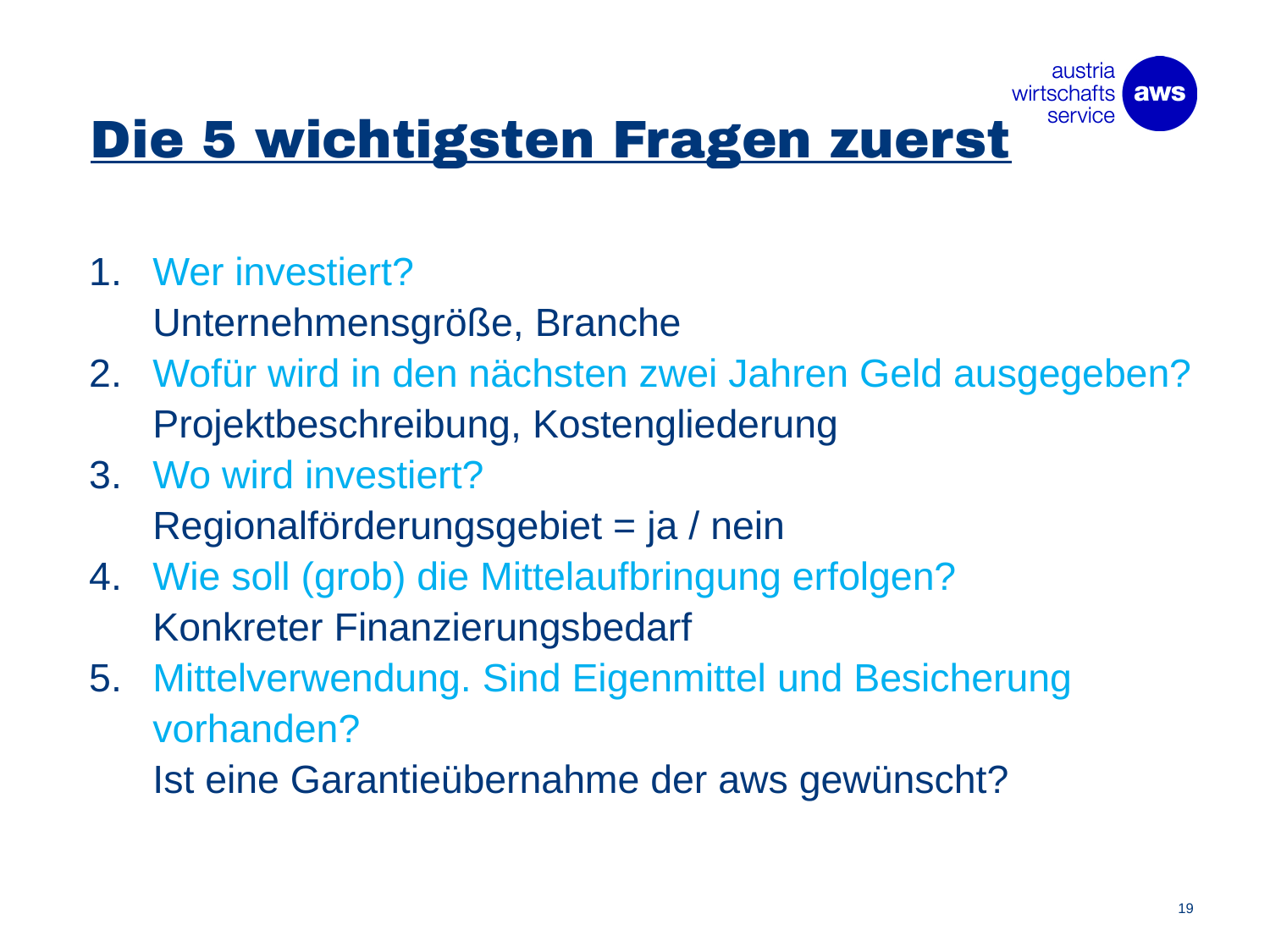

# Die 5 wichtigsten Fragen zuerst
Wer investiert?
Unternehmensgröße, Branche
Wofür wird in den nächsten zwei Jahren Geld ausgegeben?
Projektbeschreibung, Kostengliederung
Wo wird investiert?
Regionalförderungsgebiet = ja / nein
Wie soll (grob) die Mittelaufbringung erfolgen?
Konkreter Finanzierungsbedarf
Mittelverwendung. Sind Eigenmittel und Besicherung vorhanden?
Ist eine Garantieübernahme der aws gewünscht?
19